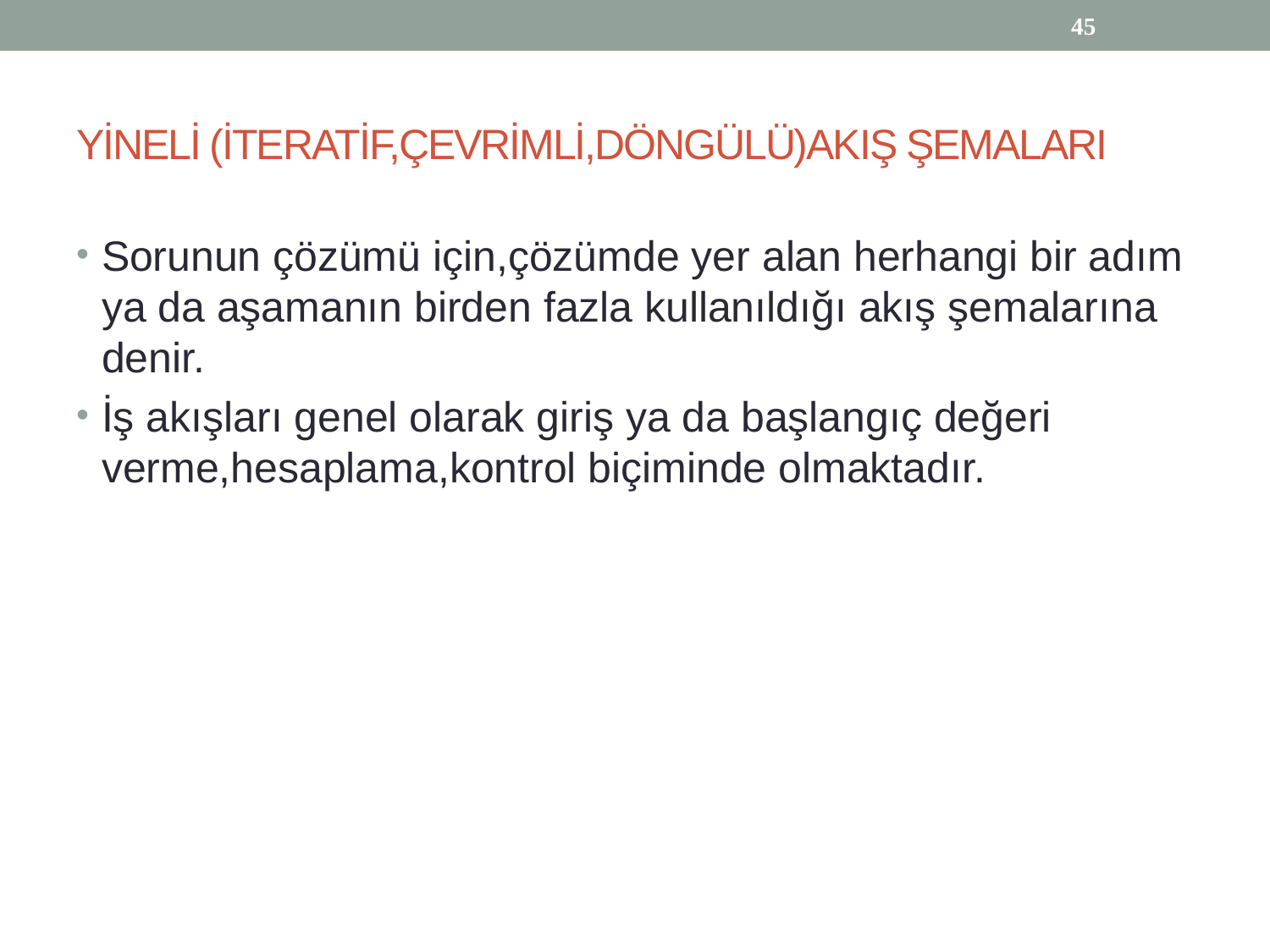

45
# YİNELİ (İTERATİF,ÇEVRİMLİ,DÖNGÜLÜ)AKIŞ ŞEMALARI
Sorunun çözümü için,çözümde yer alan herhangi bir adım ya da aşamanın birden fazla kullanıldığı akış şemalarına denir.
İş akışları genel olarak giriş ya da başlangıç değeri verme,hesaplama,kontrol biçiminde olmaktadır.